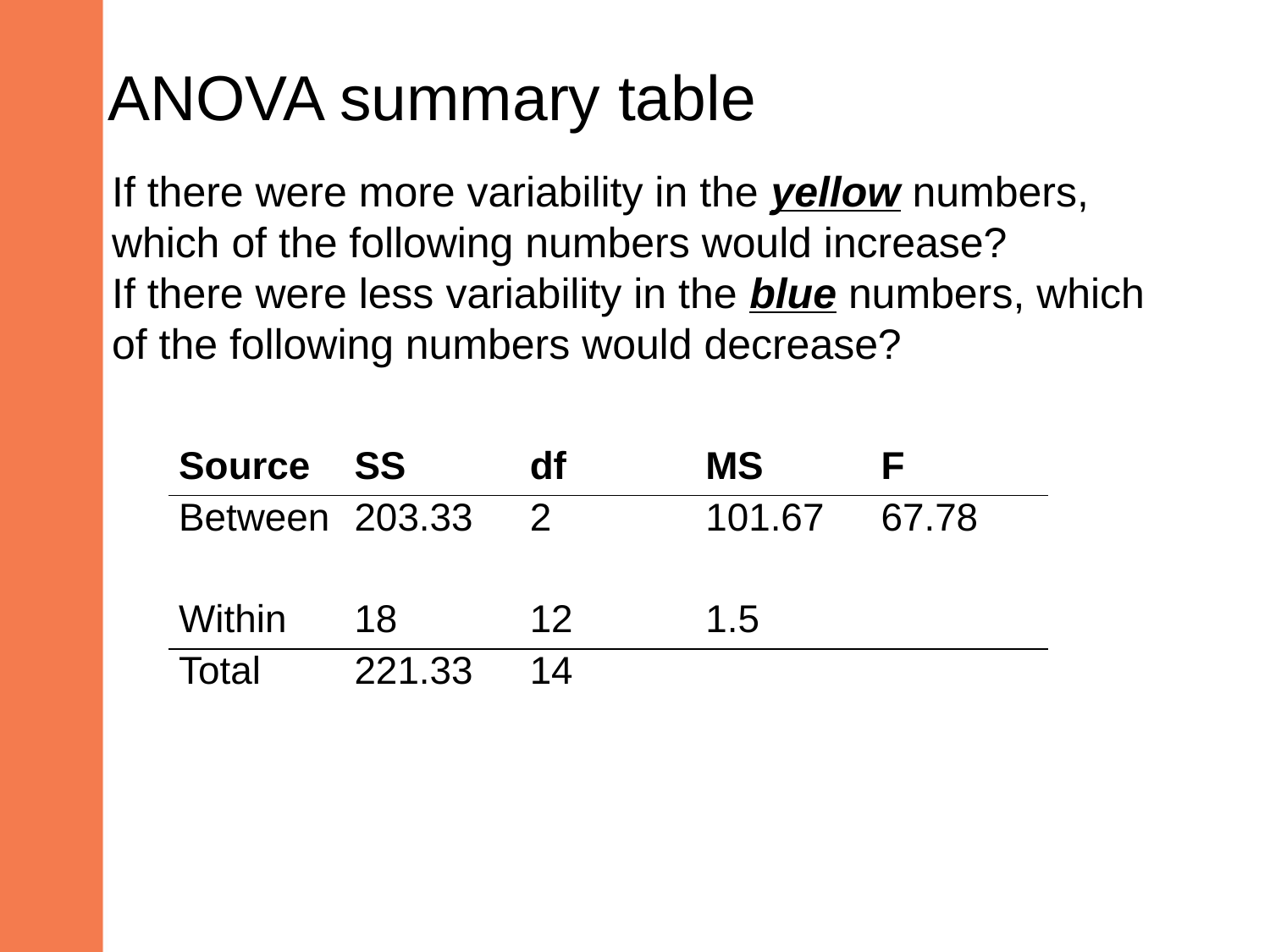

# ANOVA summary table
If there were more variability in the yellow numbers, which of the following numbers would increase?
If there were less variability in the blue numbers, which of the following numbers would decrease?

| Source | SS | df | MS | F |
| --- | --- | --- | --- | --- |
| Between | 203.33 | 2 | 101.67 | 67.78 |
| Within | 18 | 12 | 1.5 |  |
| Total | 221.33 | 14 |  |  |